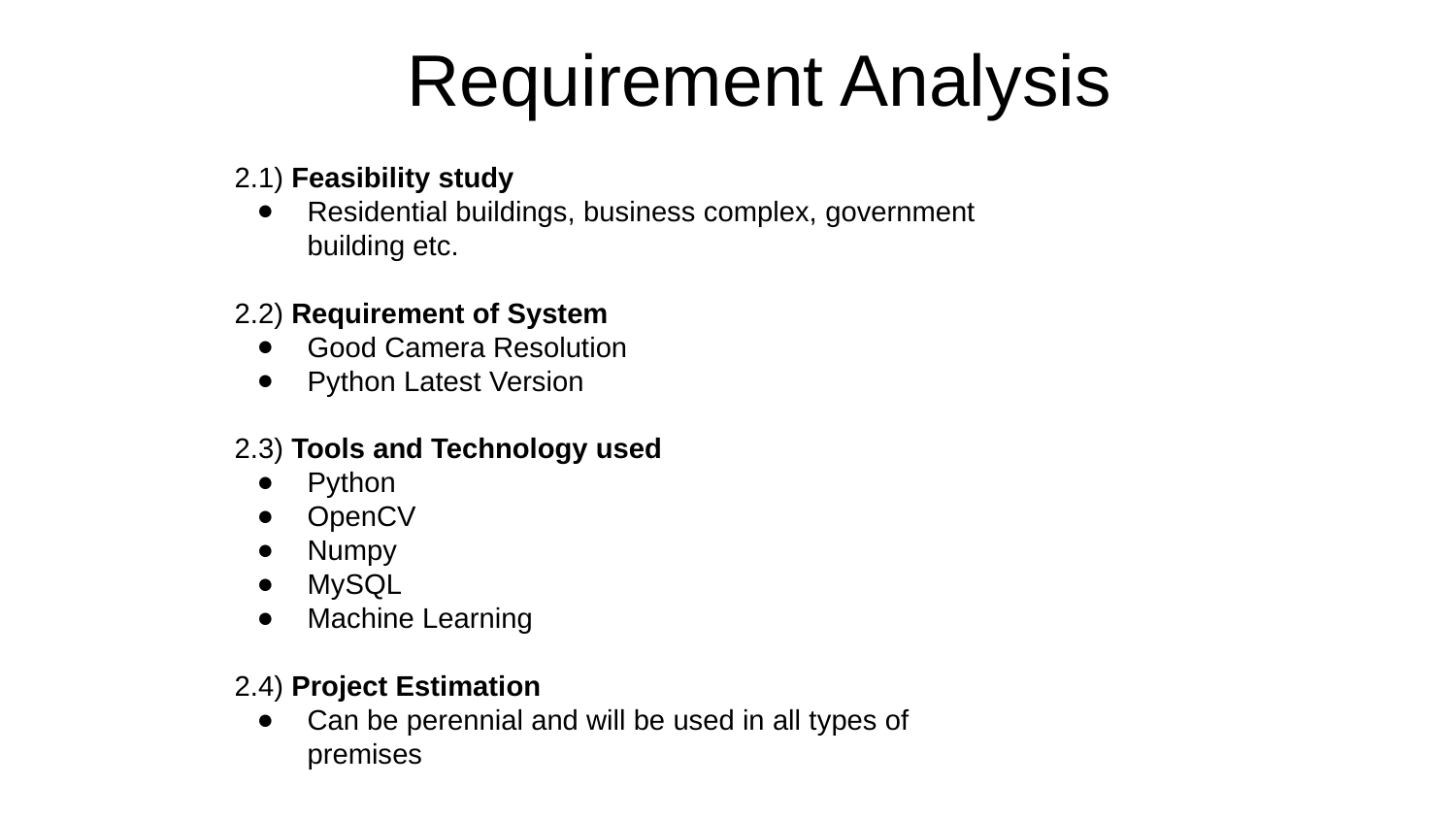

Requirement Analysis
2.1) Feasibility study
Residential buildings, business complex, government building etc.

2.2) Requirement of System
Good Camera Resolution
Python Latest Version

2.3) Tools and Technology used
Python
OpenCV
Numpy
MySQL
Machine Learning

2.4) Project Estimation
Can be perennial and will be used in all types of premises